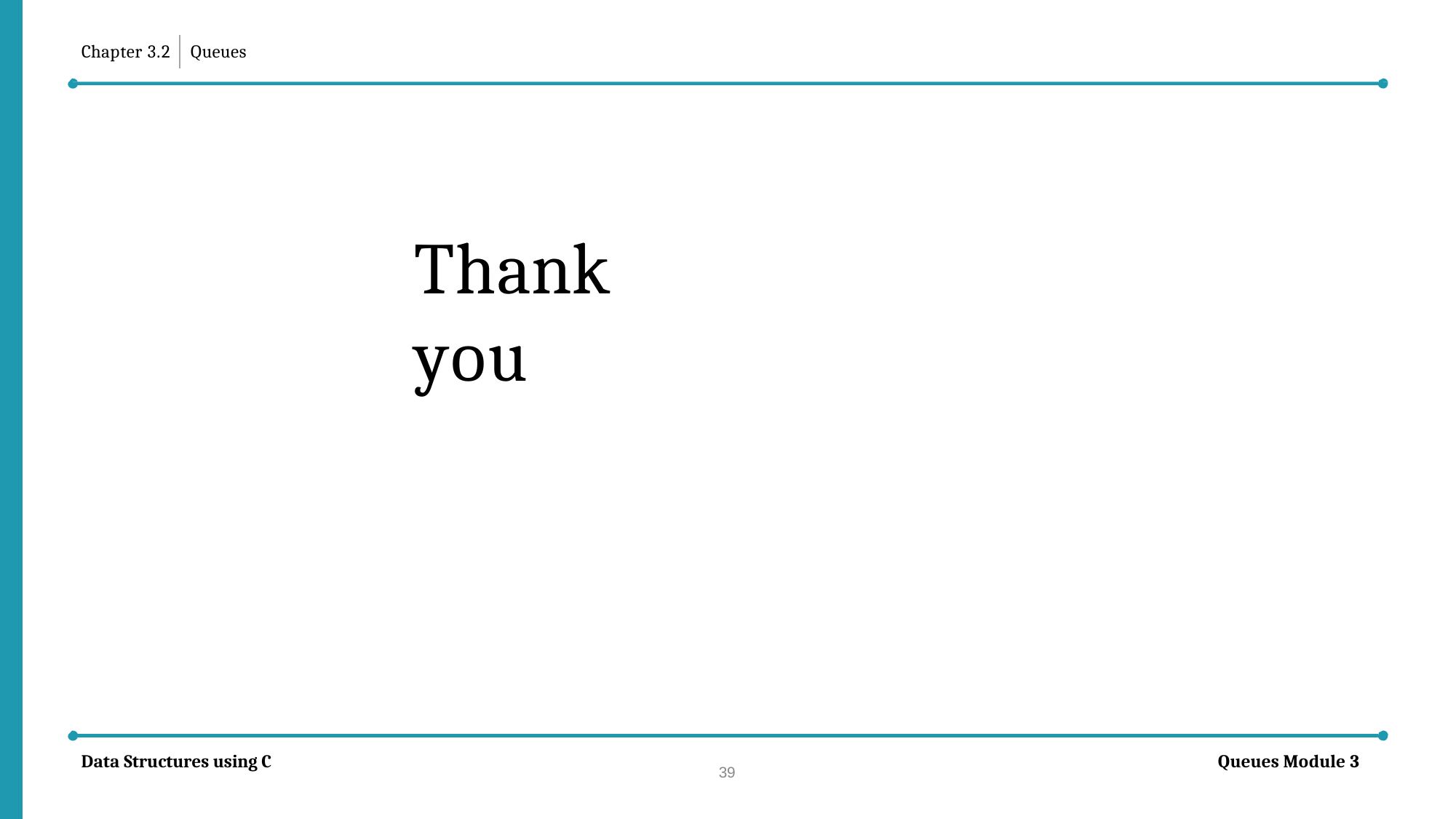

Chapter 3.2
Queues

Thank you
Data Structures using C
Queues Module 3
39